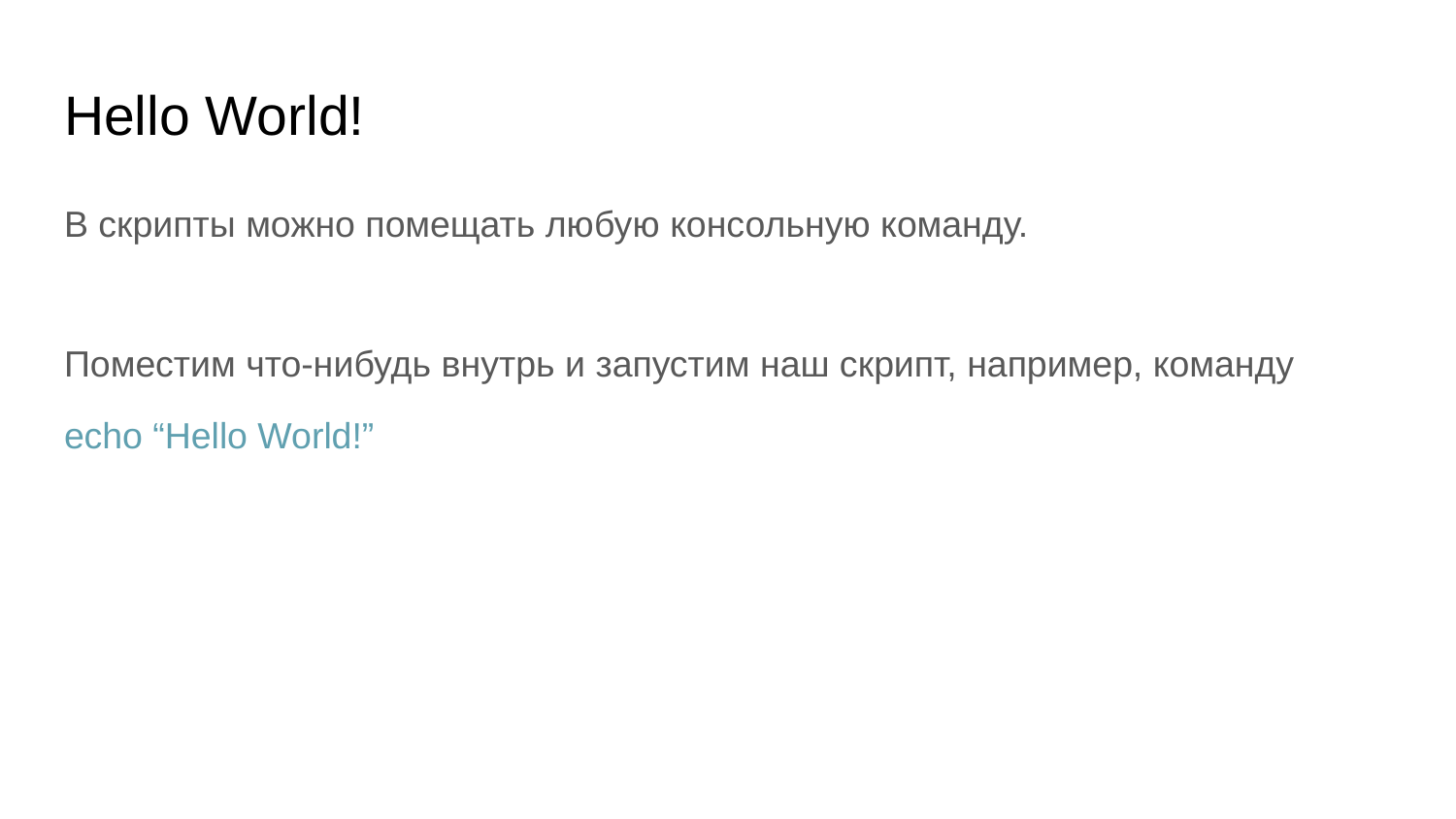

# Hello World!
В скрипты можно помещать любую консольную команду.
Поместим что-нибудь внутрь и запустим наш скрипт, например, команду
echo “Hello World!”